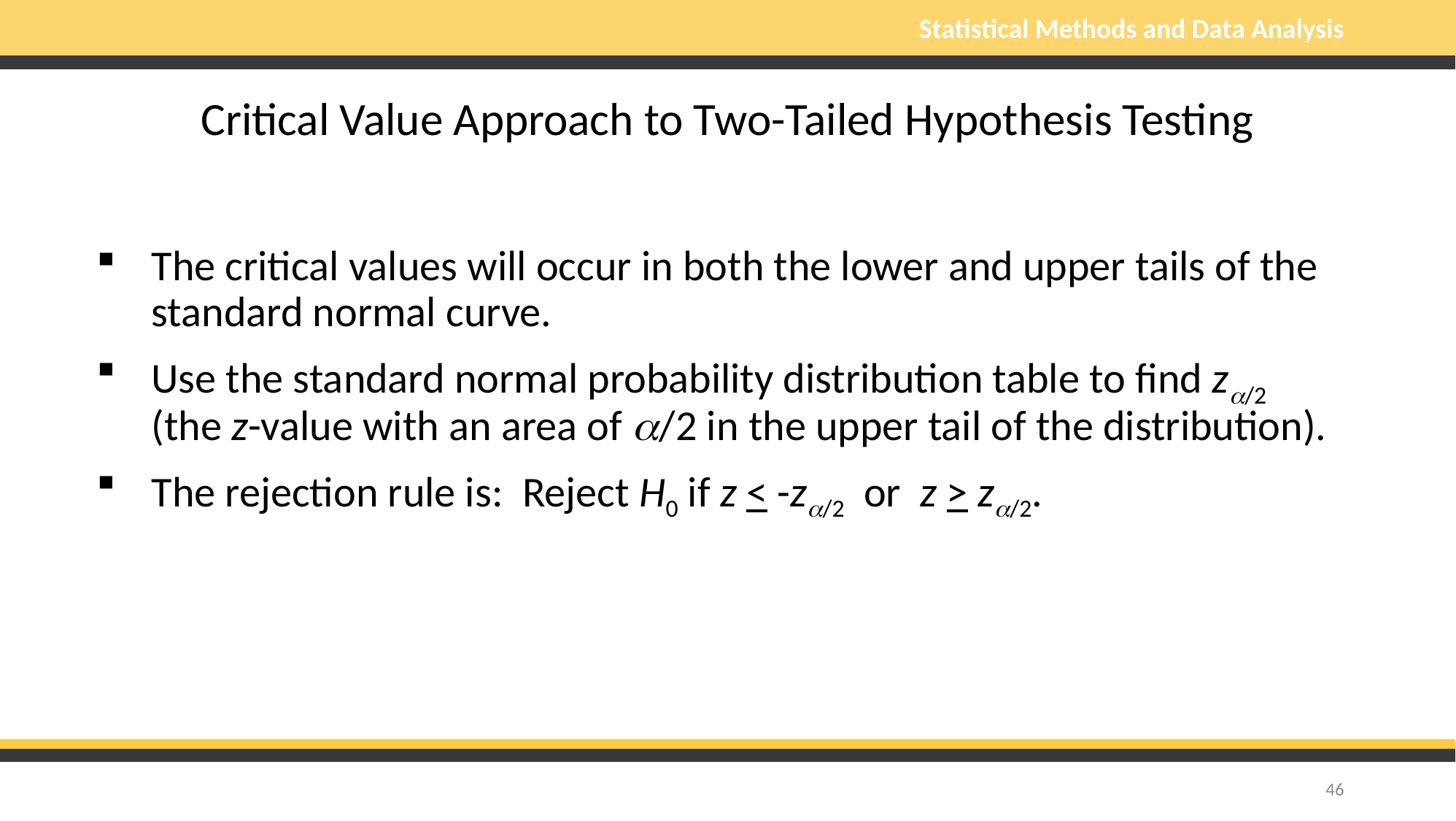

# Critical Value Approach to Two-Tailed Hypothesis Testing

The critical values will occur in both the lower and upper tails of the standard normal curve.
Use the standard normal probability distribution table to find zα/2 (the z-value with an area of α/2 in the upper tail of the distribution).
The rejection rule is:  Reject H0 if z < -zα/2  or  z > zα/2.

46